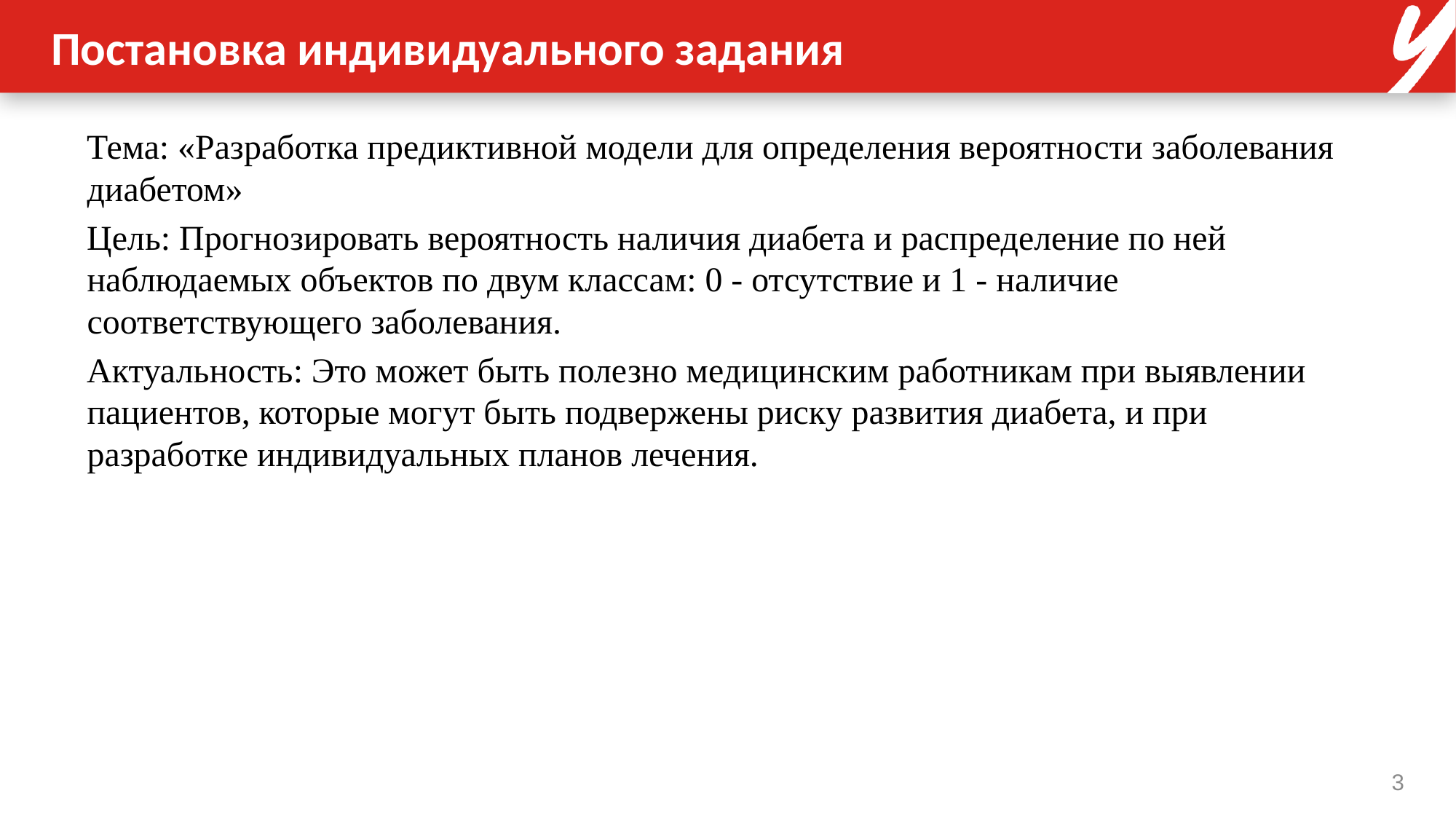

# Постановка индивидуального задания
Тема: «Разработка предиктивной модели для определения вероятности заболевания диабетом»
Цель: Прогнозировать вероятность наличия диабета и распределение по ней наблюдаемых объектов по двум классам: 0 - отсутствие и 1 - наличие соответствующего заболевания.
Актуальность: Это может быть полезно медицинским работникам при выявлении пациентов, которые могут быть подвержены риску развития диабета, и при разработке индивидуальных планов лечения.

3